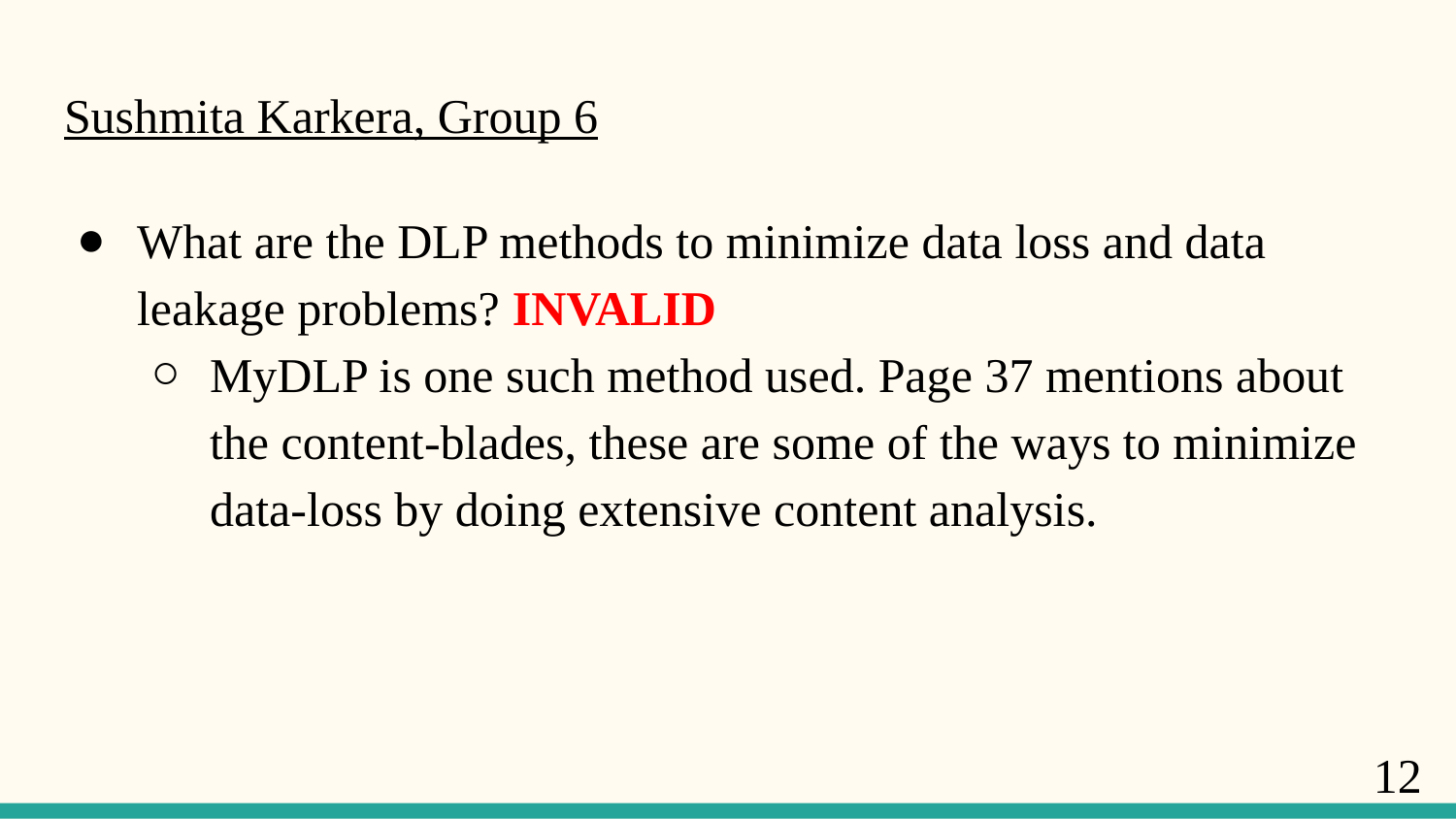

# Sushmita Karkera, Group 6

What are the DLP methods to minimize data loss and data leakage problems? INVALID
MyDLP is one such method used. Page 37 mentions about the content-blades, these are some of the ways to minimize data-loss by doing extensive content analysis.

12